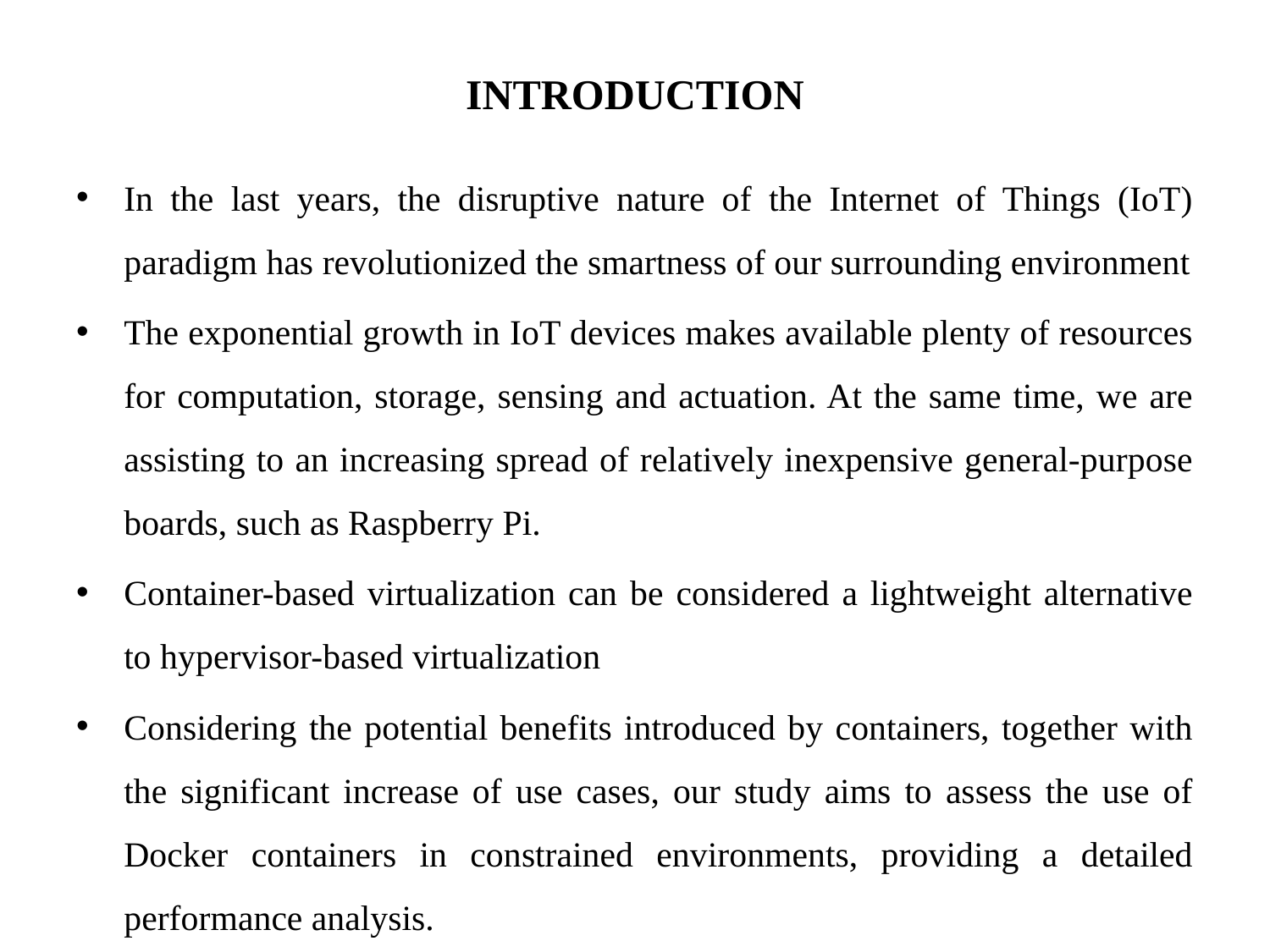

# INTRODUCTION
In the last years, the disruptive nature of the Internet of Things (IoT) paradigm has revolutionized the smartness of our surrounding environment
The exponential growth in IoT devices makes available plenty of resources for computation, storage, sensing and actuation. At the same time, we are assisting to an increasing spread of relatively inexpensive general-purpose boards, such as Raspberry Pi.
Container-based virtualization can be considered a lightweight alternative to hypervisor-based virtualization
Considering the potential benefits introduced by containers, together with the significant increase of use cases, our study aims to assess the use of Docker containers in constrained environments, providing a detailed performance analysis.